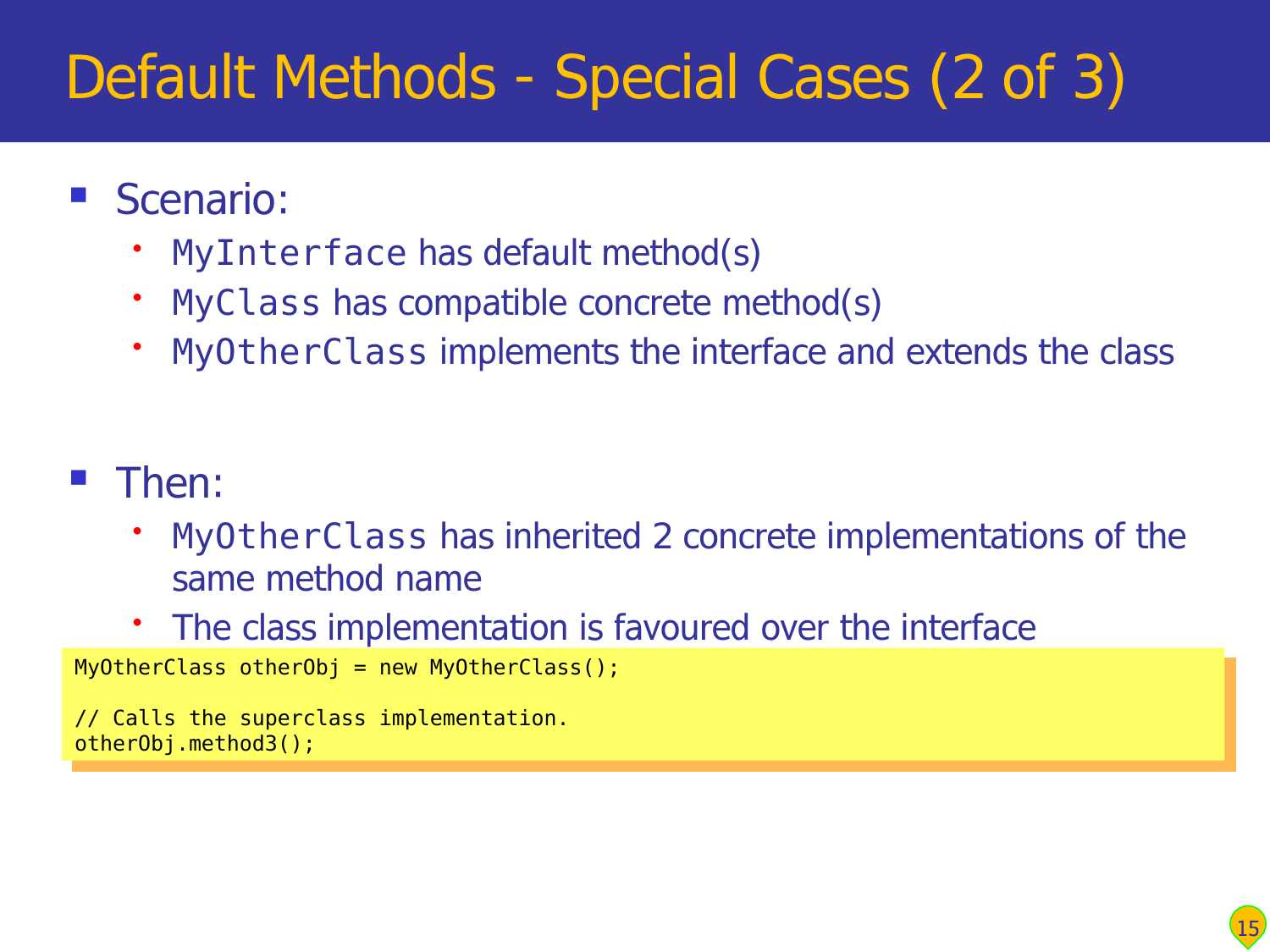

# Default Methods - Special Cases (2 of 3)
Scenario:
MyInterface has default method(s)
MyClass has compatible concrete method(s)
MyOtherClass implements the interface and extends the class

Then:
MyOtherClass has inherited 2 concrete implementations of the same method name
The class implementation is favoured over the interface
MyOtherClass otherObj = new MyOtherClass();

// Calls the superclass implementation.
otherObj.method3();
15